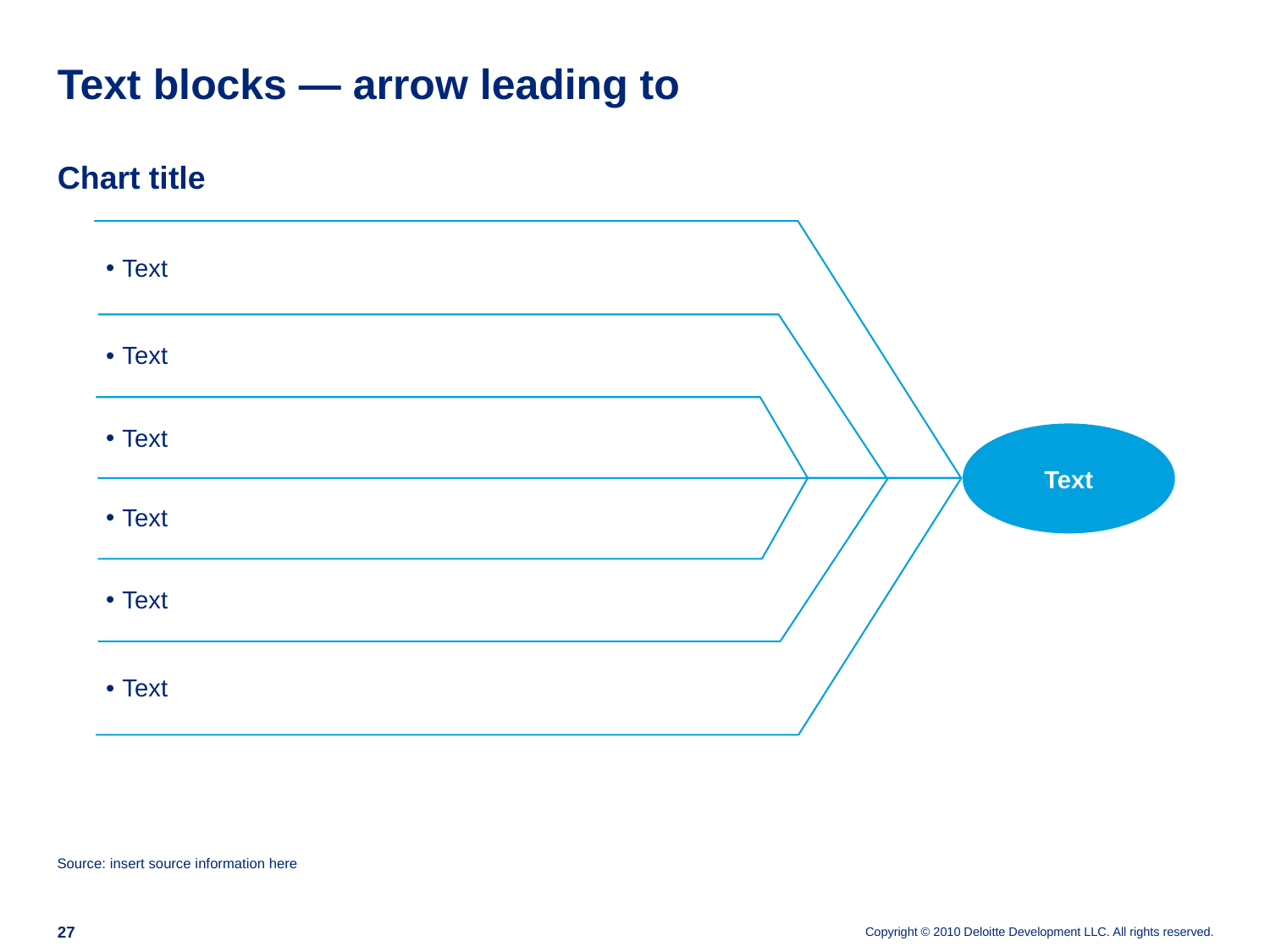

# Text blocks — arrow leading to
Chart title

Text

Text

Text
Text

Text
Text
Text
Source: insert source information here